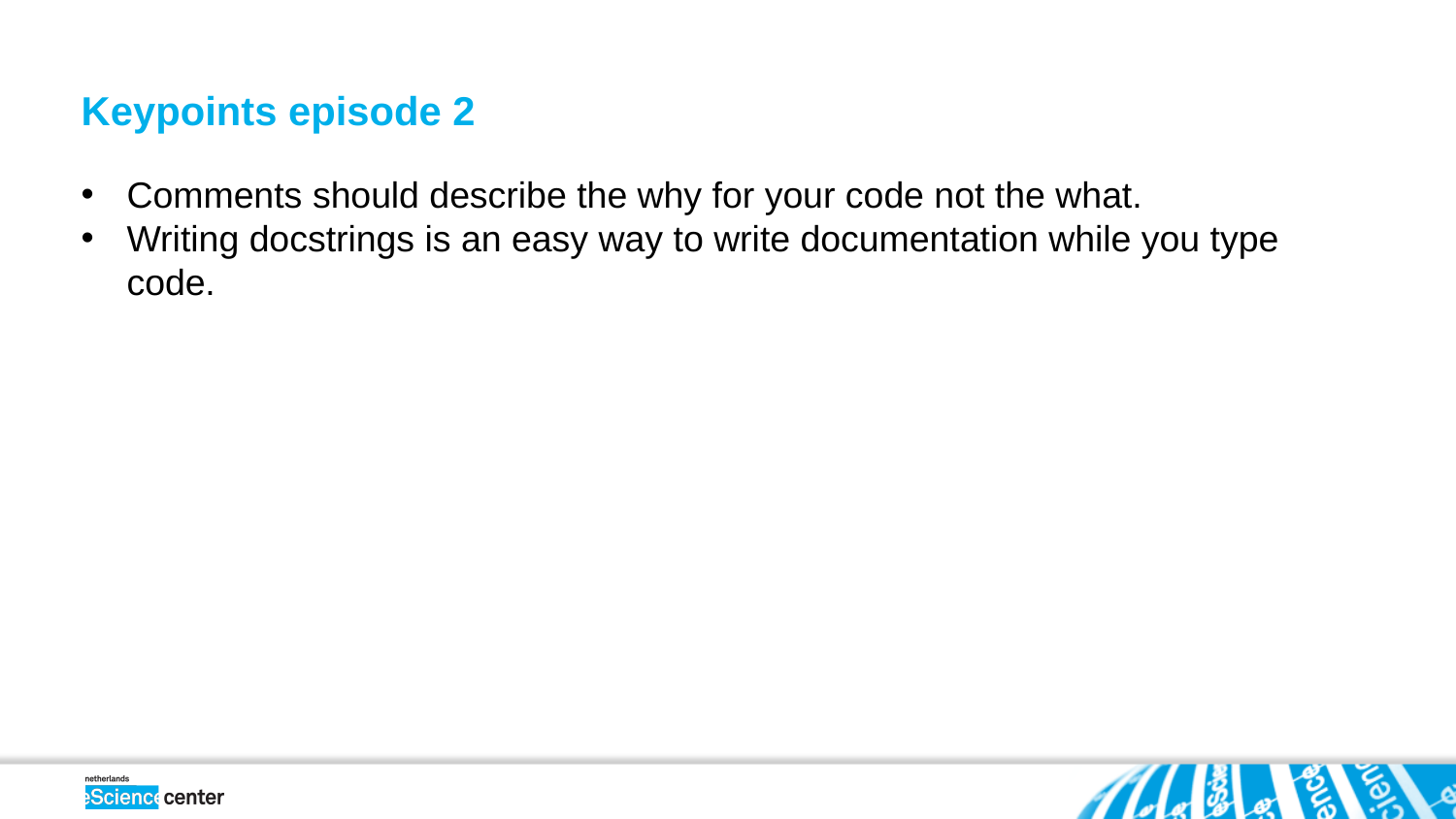

Keypoints episode 2
Comments should describe the why for your code not the what.
Writing docstrings is an easy way to write documentation while you type code.